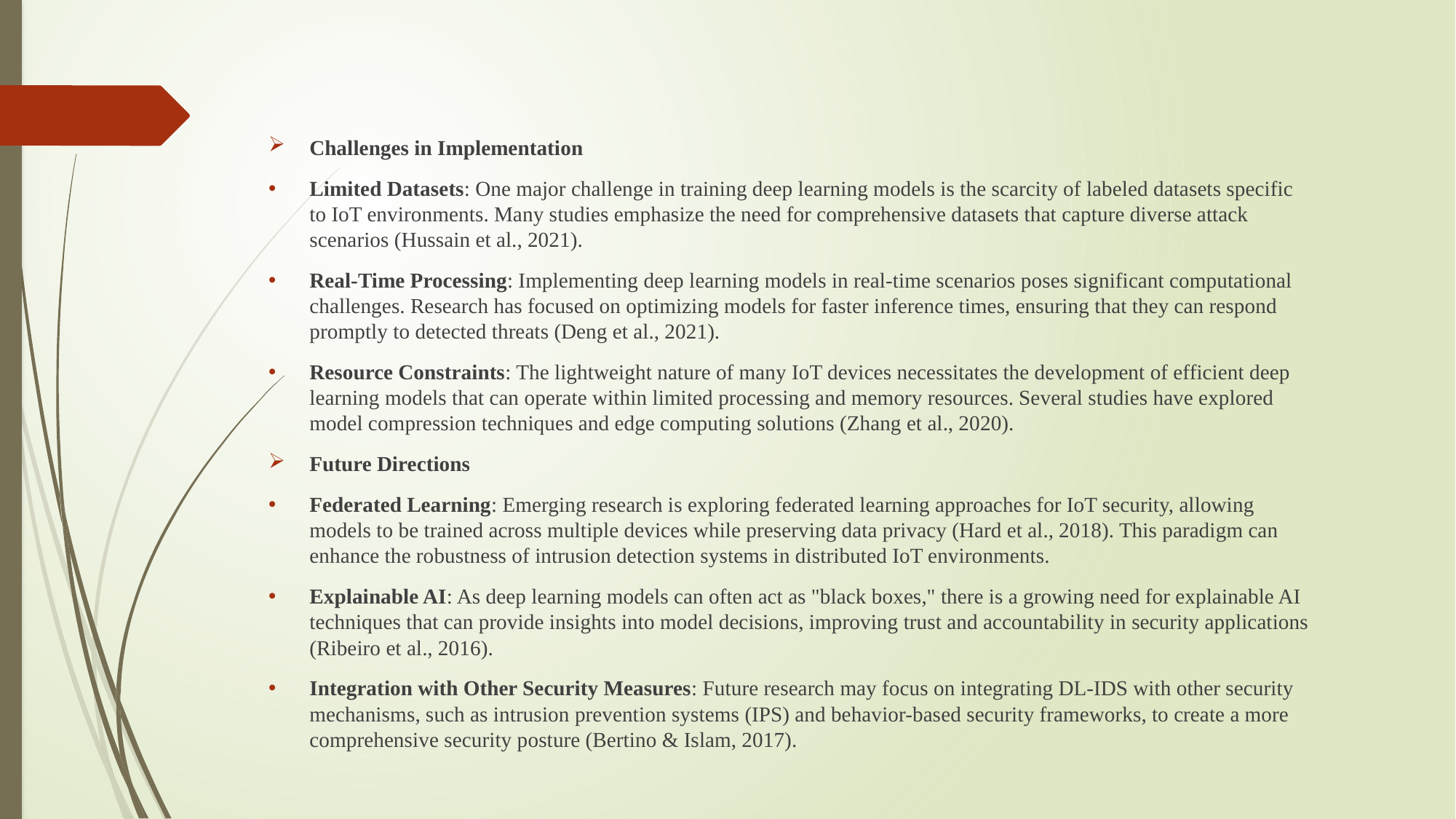

Challenges in Implementation
Limited Datasets: One major challenge in training deep learning models is the scarcity of labeled datasets specific to IoT environments. Many studies emphasize the need for comprehensive datasets that capture diverse attack scenarios (Hussain et al., 2021).
Real-Time Processing: Implementing deep learning models in real-time scenarios poses significant computational challenges. Research has focused on optimizing models for faster inference times, ensuring that they can respond promptly to detected threats (Deng et al., 2021).
Resource Constraints: The lightweight nature of many IoT devices necessitates the development of efficient deep learning models that can operate within limited processing and memory resources. Several studies have explored model compression techniques and edge computing solutions (Zhang et al., 2020).
Future Directions
Federated Learning: Emerging research is exploring federated learning approaches for IoT security, allowing models to be trained across multiple devices while preserving data privacy (Hard et al., 2018). This paradigm can enhance the robustness of intrusion detection systems in distributed IoT environments.
Explainable AI: As deep learning models can often act as "black boxes," there is a growing need for explainable AI techniques that can provide insights into model decisions, improving trust and accountability in security applications (Ribeiro et al., 2016).
Integration with Other Security Measures: Future research may focus on integrating DL-IDS with other security mechanisms, such as intrusion prevention systems (IPS) and behavior-based security frameworks, to create a more comprehensive security posture (Bertino & Islam, 2017).